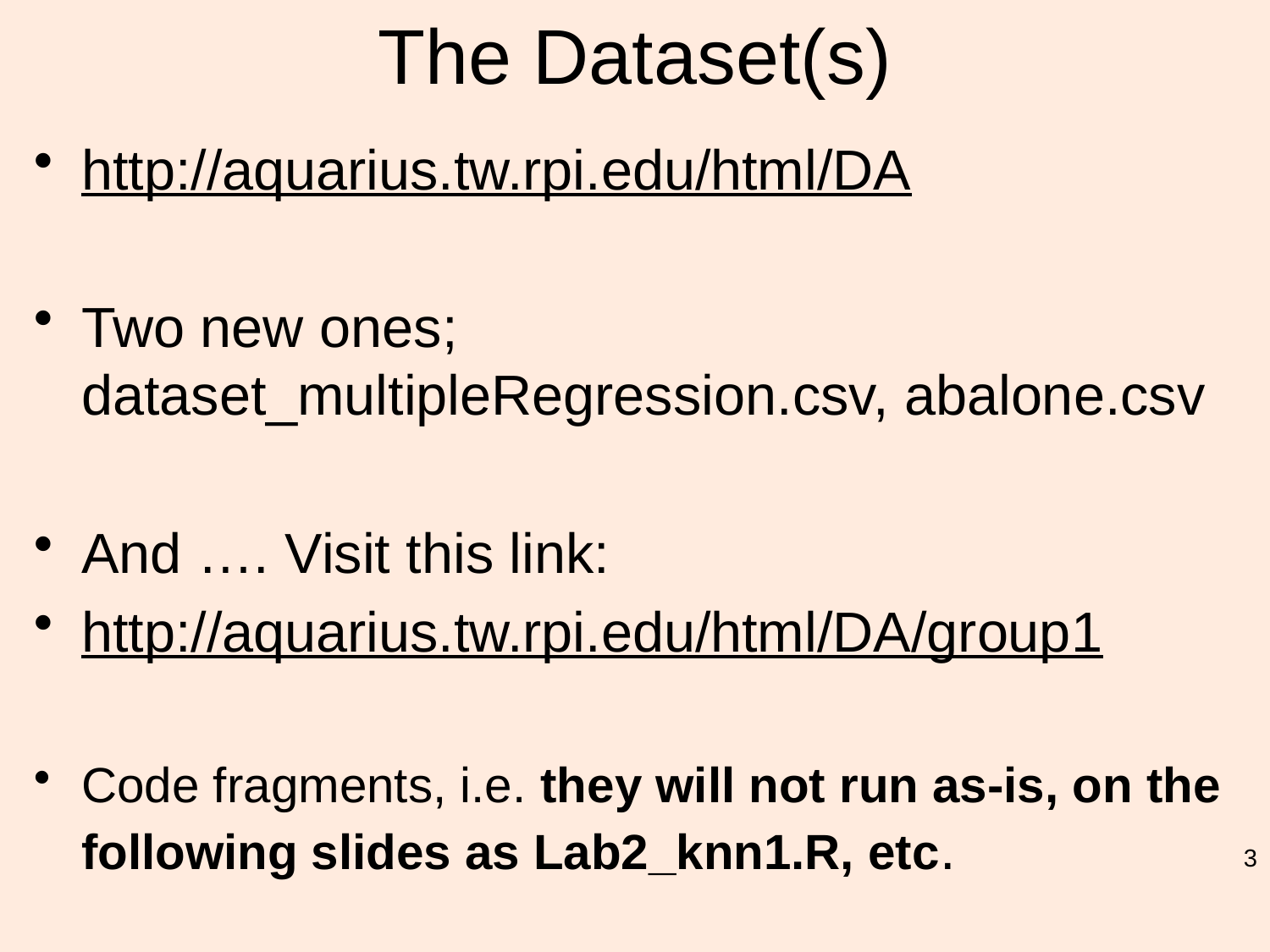

# The Dataset(s)
http://aquarius.tw.rpi.edu/html/DA

Two new ones; dataset_multipleRegression.csv, abalone.csv

And …. Visit this link:
http://aquarius.tw.rpi.edu/html/DA/group1

Code fragments, i.e. they will not run as-is, on the following slides as Lab2_knn1.R, etc.
3